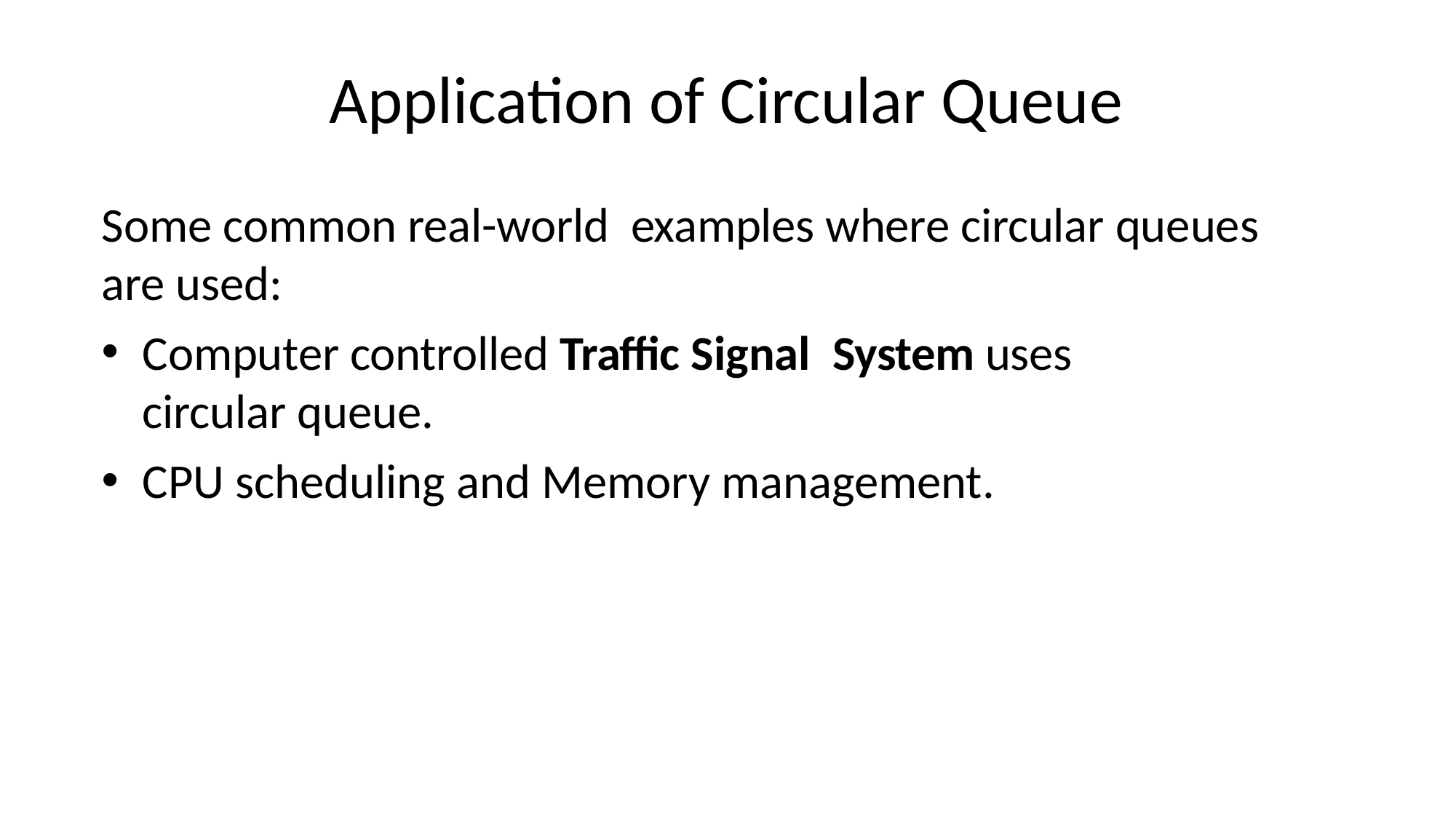

# Application of Circular Queue
Some common real-world  examples where circular queues are used:
Computer controlled Traffic Signal  System uses circular queue.
CPU scheduling and Memory management.